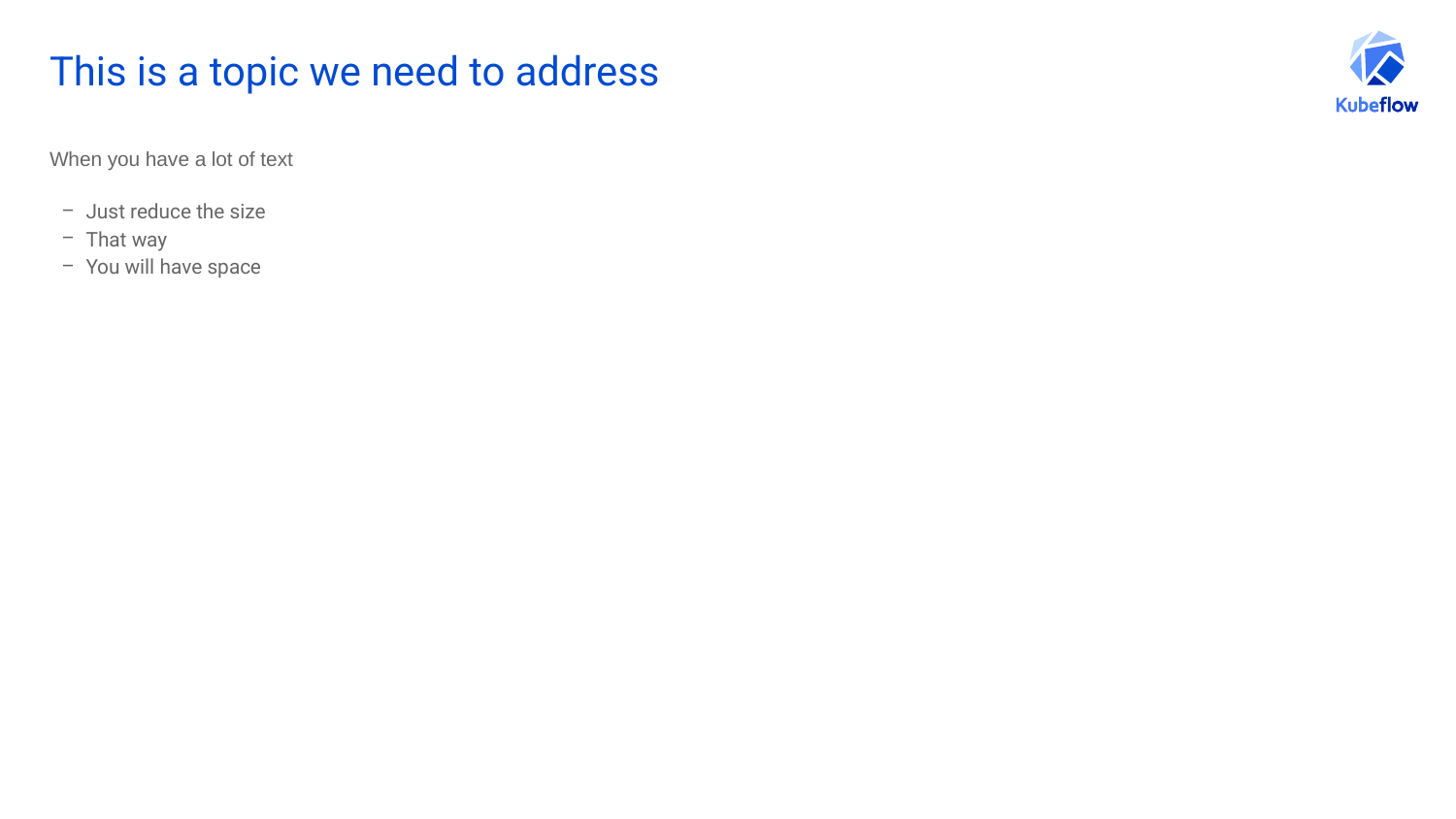

# This is a topic we need to address
When you have a lot of text
Just reduce the size
That way
You will have space